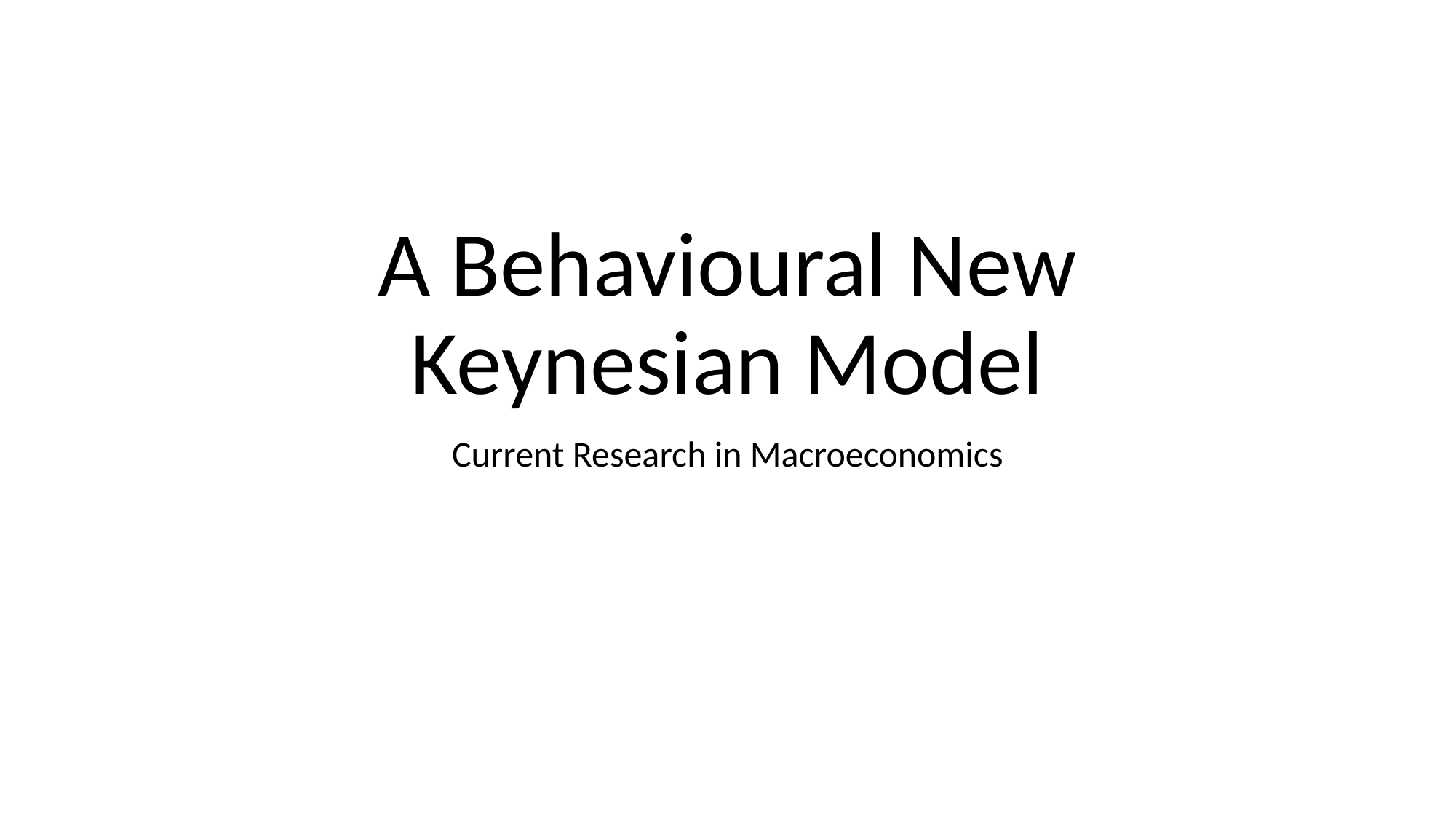

# A Behavioural New Keynesian Model
Current Research in Macroeconomics